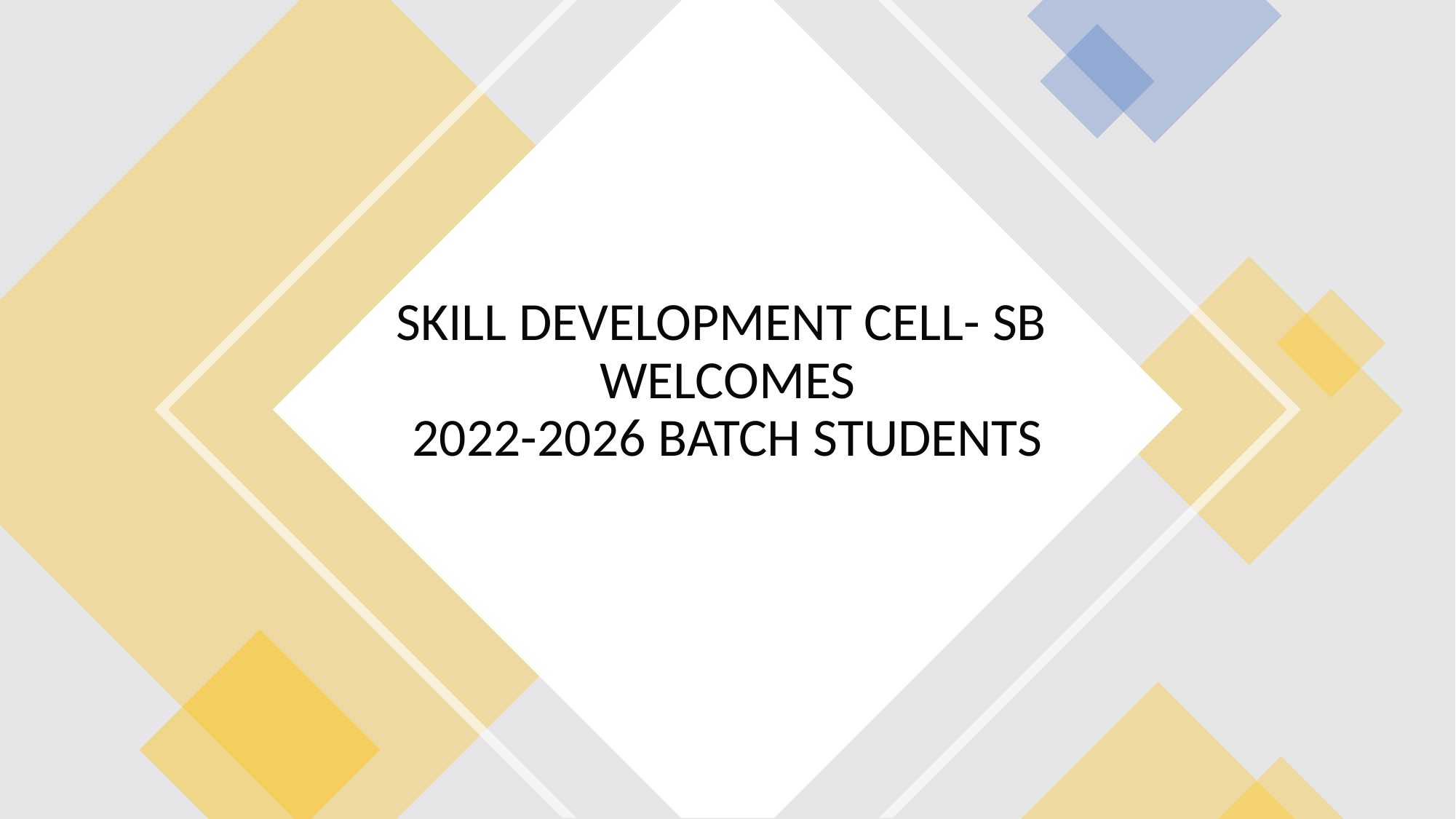

# SKILL DEVELOPMENT CELL- SB WELCOMES 2022-2026 BATCH STUDENTS